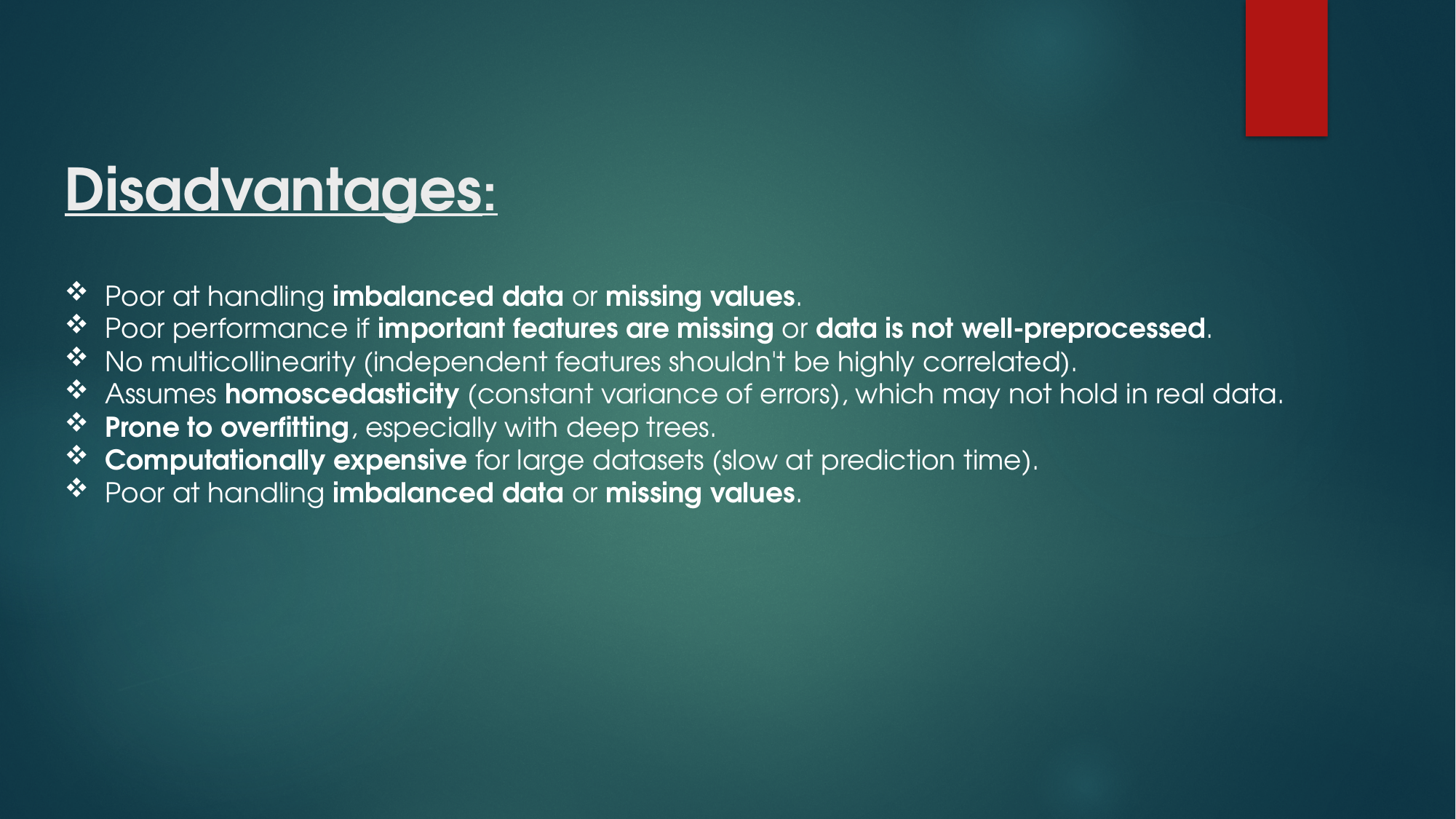

# Disadvantages:
Poor at handling imbalanced data or missing values.
Poor performance if important features are missing or data is not well-preprocessed.
No multicollinearity (independent features shouldn't be highly correlated).
Assumes homoscedasticity (constant variance of errors), which may not hold in real data.
Prone to overfitting, especially with deep trees.
Computationally expensive for large datasets (slow at prediction time).
Poor at handling imbalanced data or missing values.